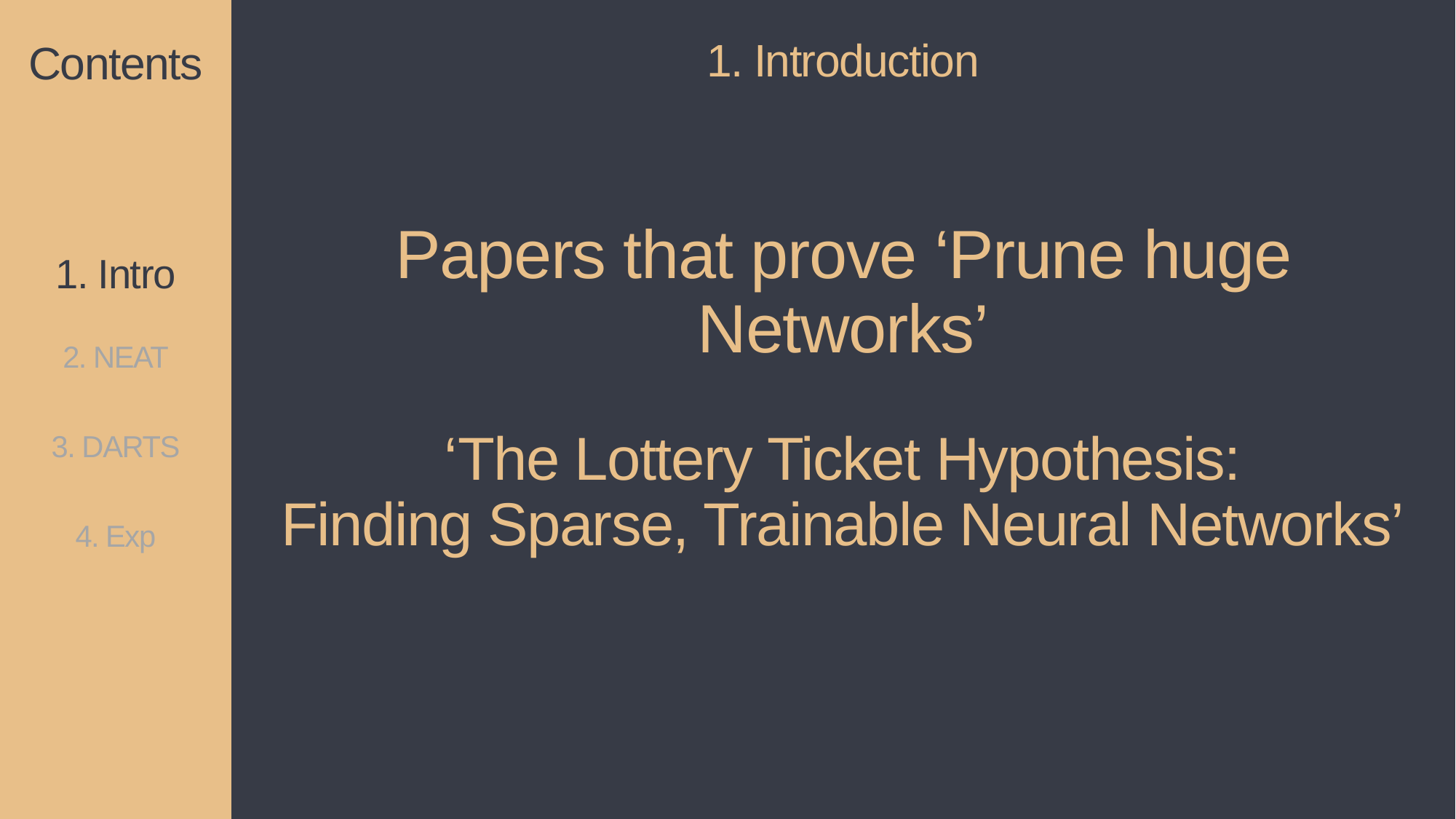

1. Introduction
Contents
Papers that prove ‘Prune huge Networks’
1. Intro
2. NEAT
‘The Lottery Ticket Hypothesis:
Finding Sparse, Trainable Neural Networks’
3. DARTS
4. Exp